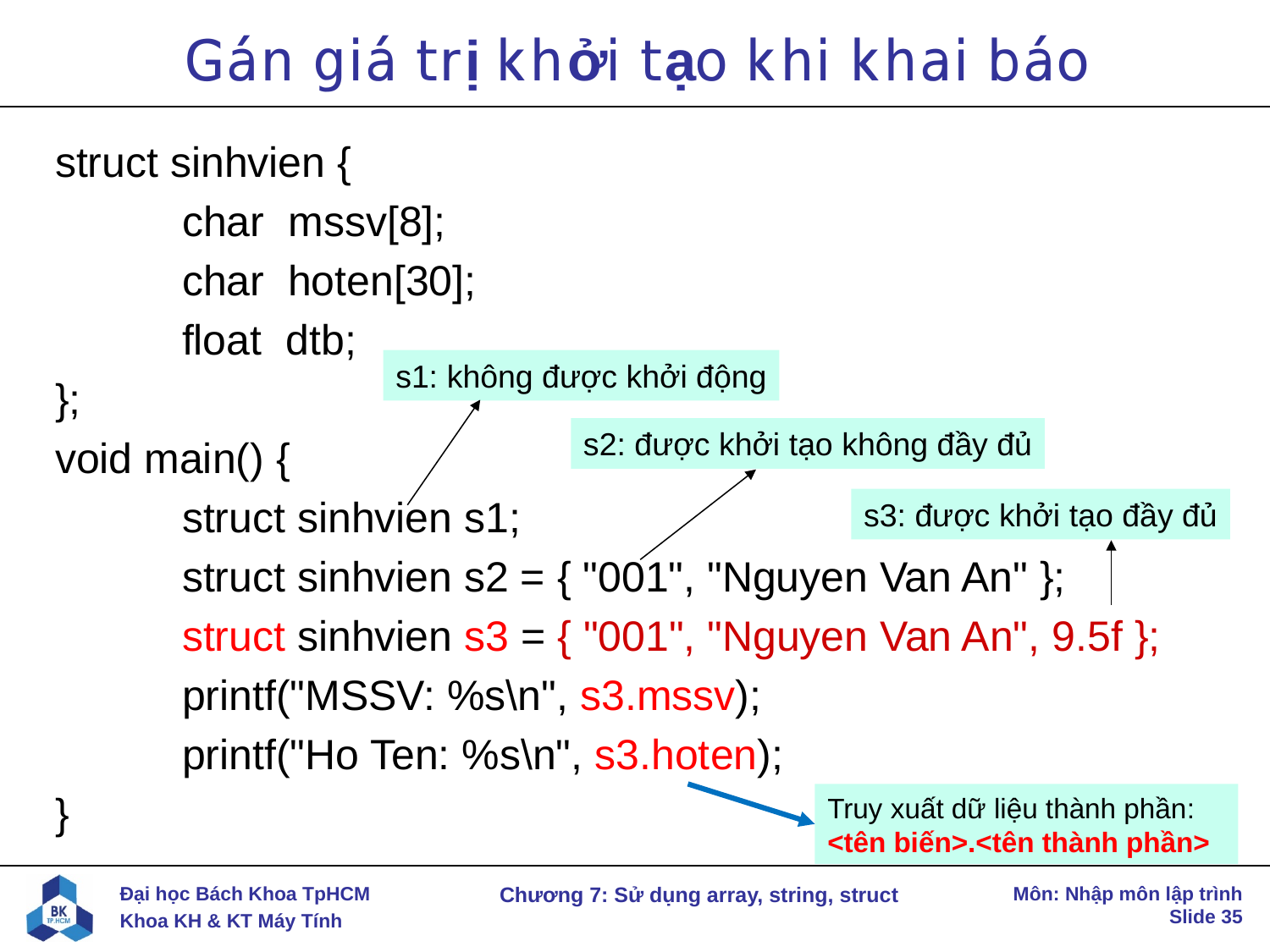

# Gán giá trị khởi tạo khi khai báo
struct sinhvien {
	char  mssv[8];
	char  hoten[30];
	float  dtb;
};
void main() {
	struct sinhvien s1;
	struct sinhvien s2 = { "001", "Nguyen Van An" };
	struct sinhvien s3 = { "001", "Nguyen Van An", 9.5f };
	printf("MSSV: %s\n", s3.mssv);
	printf("Ho Ten: %s\n", s3.hoten);
}
s1: không được khởi động
s2: được khởi tạo không đầy đủ
s3: được khởi tạo đầy đủ
Truy xuất dữ liệu thành phần:
<tên biến>.<tên thành phần>